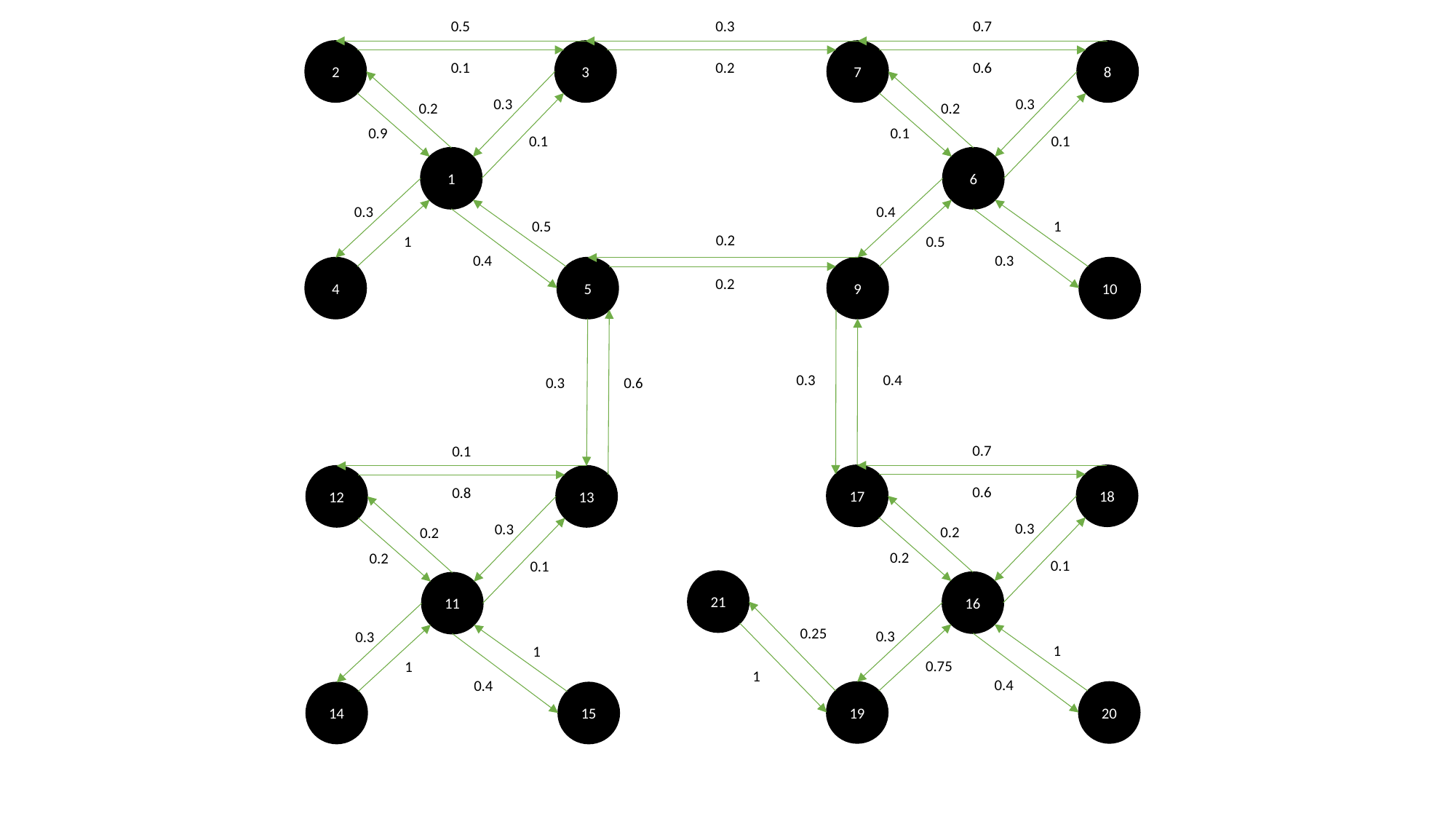

0.3
0.5
0.7
2
3
7
8
0.2
0.1
0.6
0.3
0.3
0.2
0.2
0.9
0.1
0.1
0.1
1
6
0.3
0.4
0.5
1
0.2
1
0.5
0.4
0.3
4
5
9
10
0.2
0.4
0.3
0.3
0.6
0.7
0.1
17
18
12
13
0.6
0.8
0.3
0.3
0.2
0.2
0.2
0.2
0.1
0.1
21
16
11
0.25
0.3
0.3
1
1
0.75
1
1
0.4
0.4
19
20
14
15